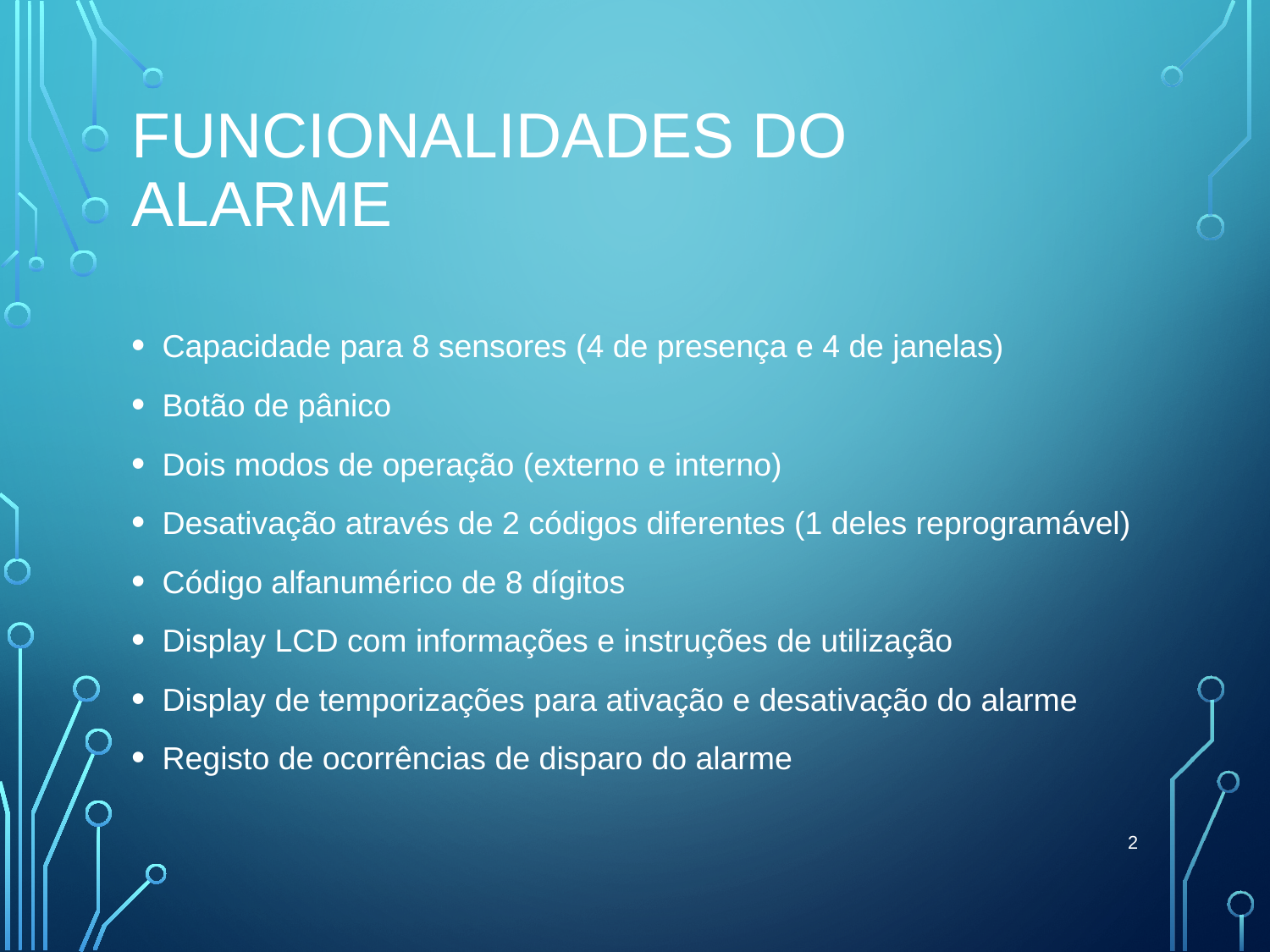

# funcionalidades do alarme
Capacidade para 8 sensores (4 de presença e 4 de janelas)
Botão de pânico
Dois modos de operação (externo e interno)
Desativação através de 2 códigos diferentes (1 deles reprogramável)
Código alfanumérico de 8 dígitos
Display LCD com informações e instruções de utilização
Display de temporizações para ativação e desativação do alarme
Registo de ocorrências de disparo do alarme

2